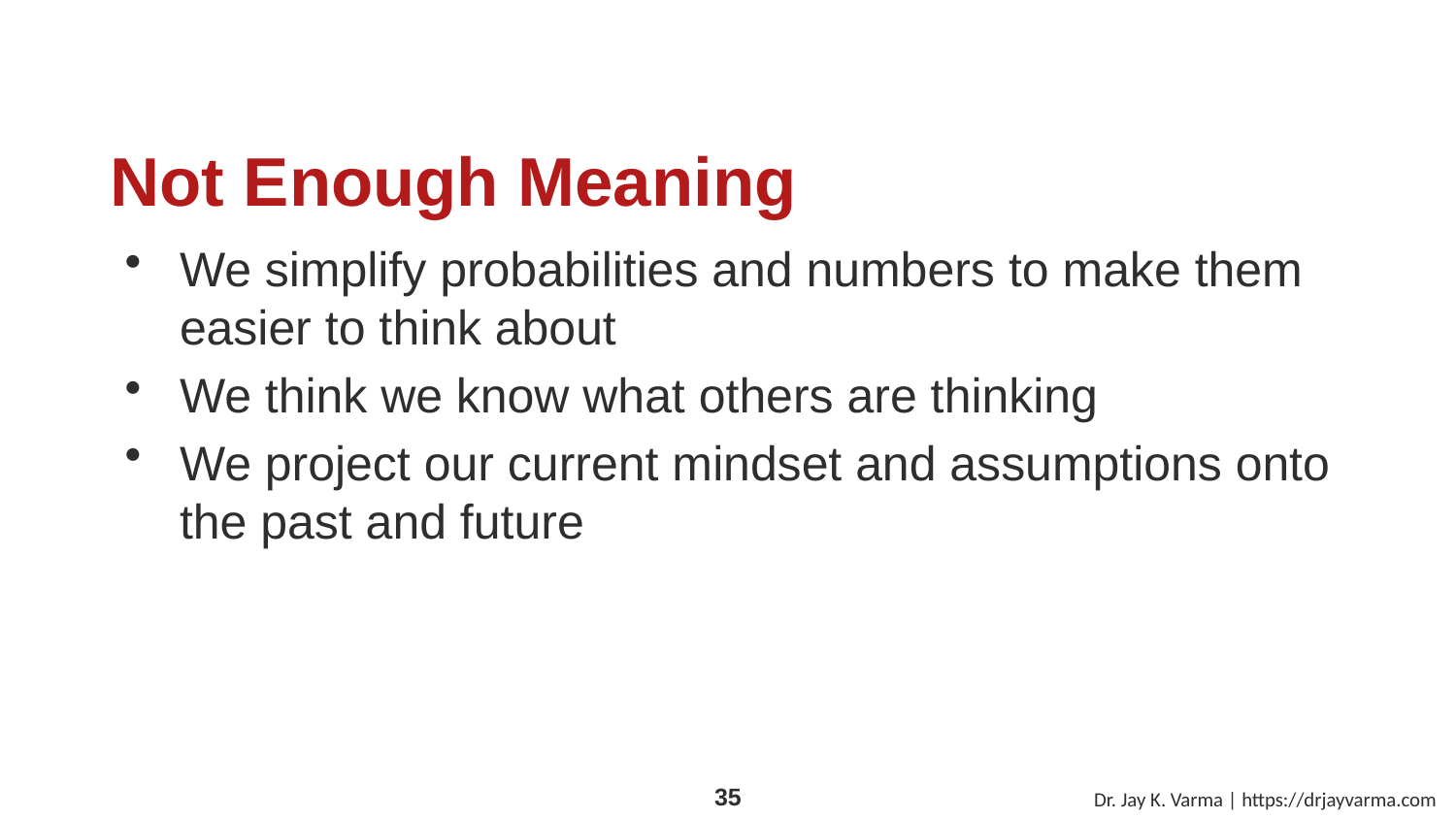

# Not Enough Meaning
We simplify probabilities and numbers to make them easier to think about
We think we know what others are thinking
We project our current mindset and assumptions onto the past and future
Dr. Jay K. Varma | https://drjayvarma.com